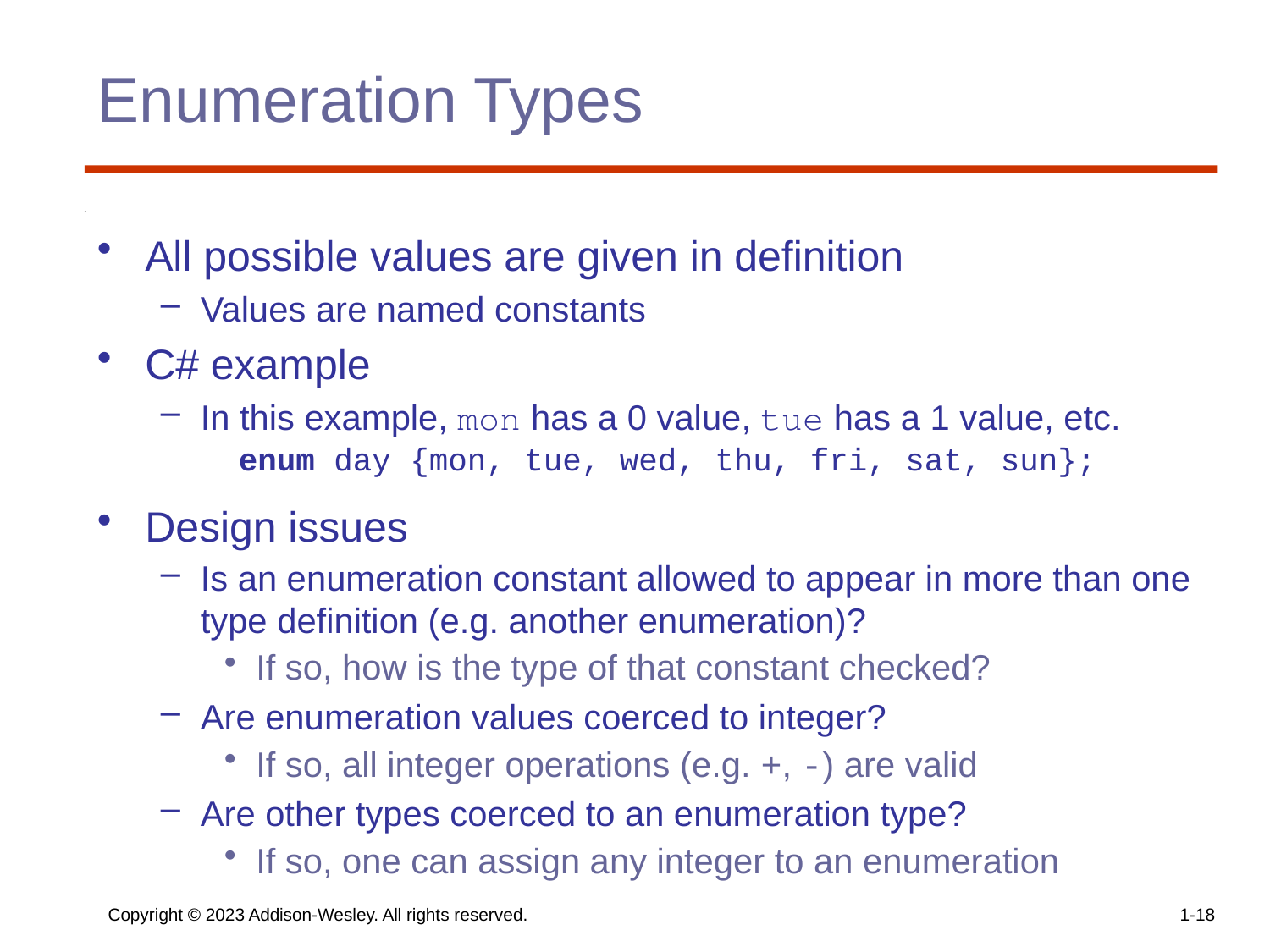

# Enumeration Types
All possible values are given in definition
Values are named constants
C# example
In this example, mon has a 0 value, tue has a 1 value, etc.
	  enum day {mon, tue, wed, thu, fri, sat, sun};

Design issues
Is an enumeration constant allowed to appear in more than one type definition (e.g. another enumeration)?
If so, how is the type of that constant checked?
Are enumeration values coerced to integer?
If so, all integer operations (e.g. +, -) are valid
Are other types coerced to an enumeration type?
If so, one can assign any integer to an enumeration
Copyright © 2023 Addison-Wesley. All rights reserved.
1-18